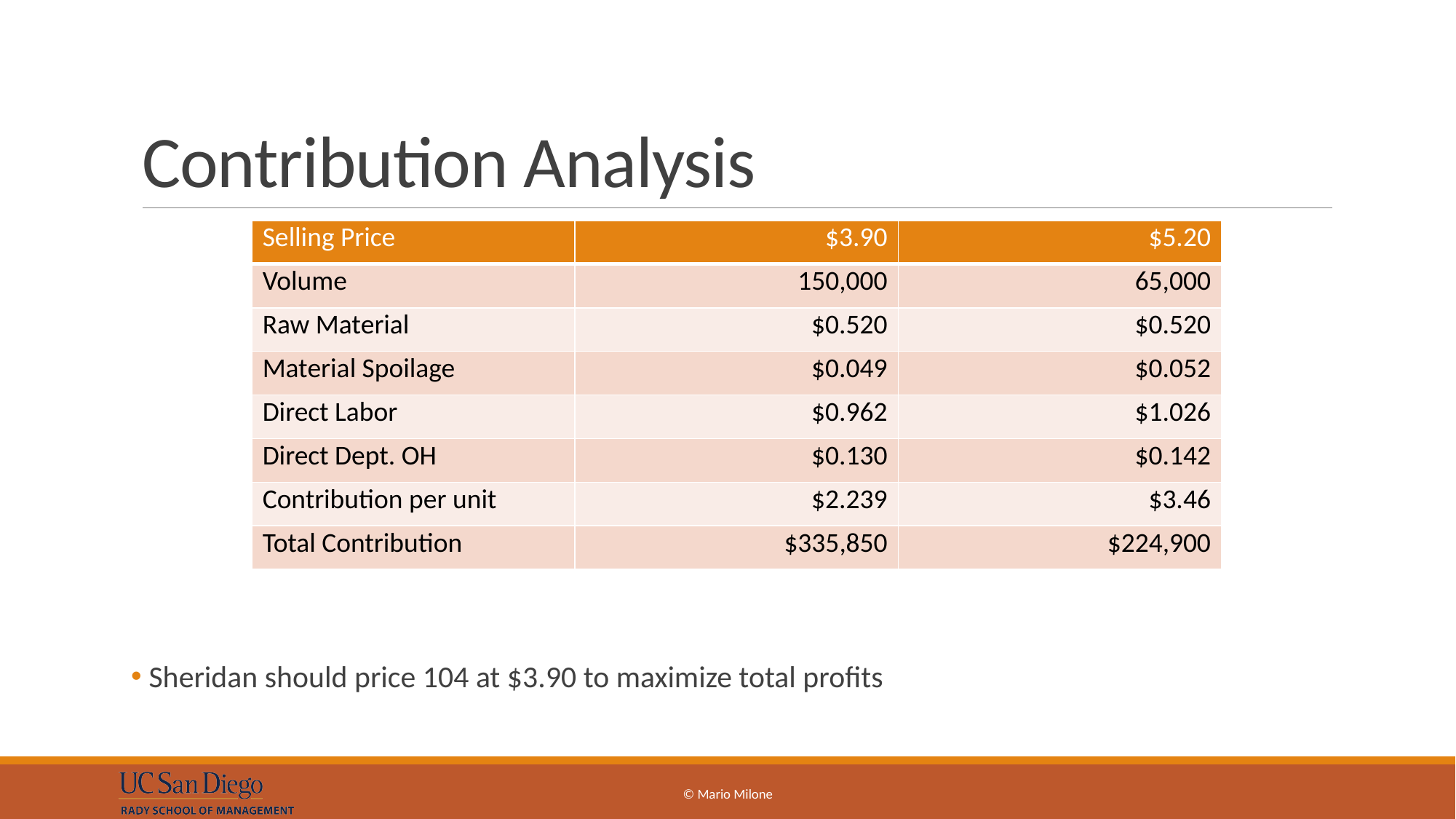

# Contribution Analysis
| Selling Price | $3.90 | $5.20 |
| --- | --- | --- |
| Volume | 150,000 | 65,000 |
| Raw Material | $0.520 | $0.520 |
| Material Spoilage | $0.049 | $0.052 |
| Direct Labor | $0.962 | $1.026 |
| Direct Dept. OH | $0.130 | $0.142 |
| Contribution per unit | $2.239 | $3.46 |
| Total Contribution | $335,850 | $224,900 |

 Sheridan should price 104 at $3.90 to maximize total profits
© Mario Milone
25